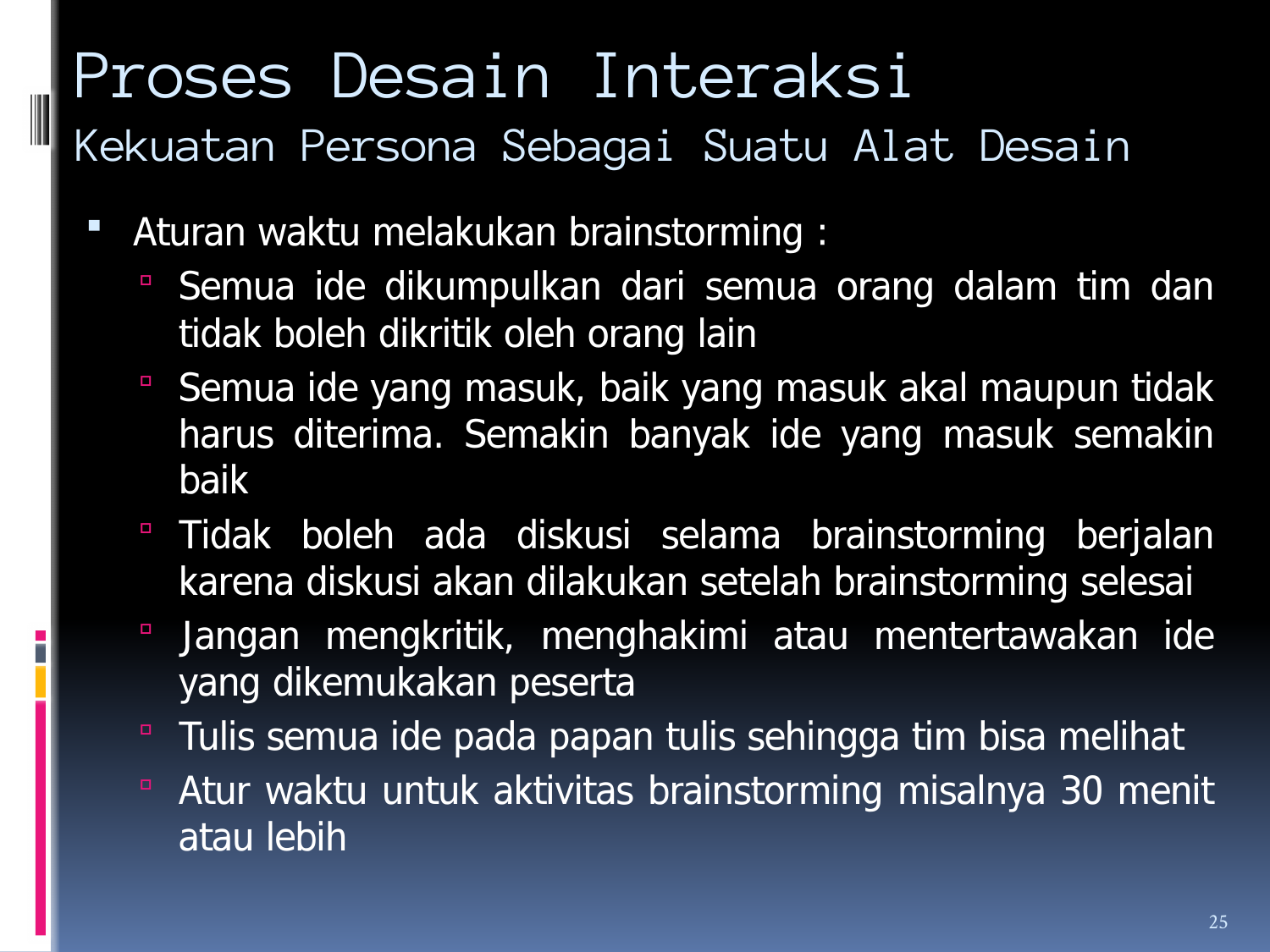

# Proses Desain Interaksi Kekuatan Persona Sebagai Suatu Alat Desain
Aturan waktu melakukan brainstorming :
Semua ide dikumpulkan dari semua orang dalam tim dan tidak boleh dikritik oleh orang lain
Semua ide yang masuk, baik yang masuk akal maupun tidak harus diterima. Semakin banyak ide yang masuk semakin baik
Tidak boleh ada diskusi selama brainstorming berjalan karena diskusi akan dilakukan setelah brainstorming selesai
Jangan mengkritik, menghakimi atau mentertawakan ide yang dikemukakan peserta
Tulis semua ide pada papan tulis sehingga tim bisa melihat
Atur waktu untuk aktivitas brainstorming misalnya 30 menit atau lebih
25